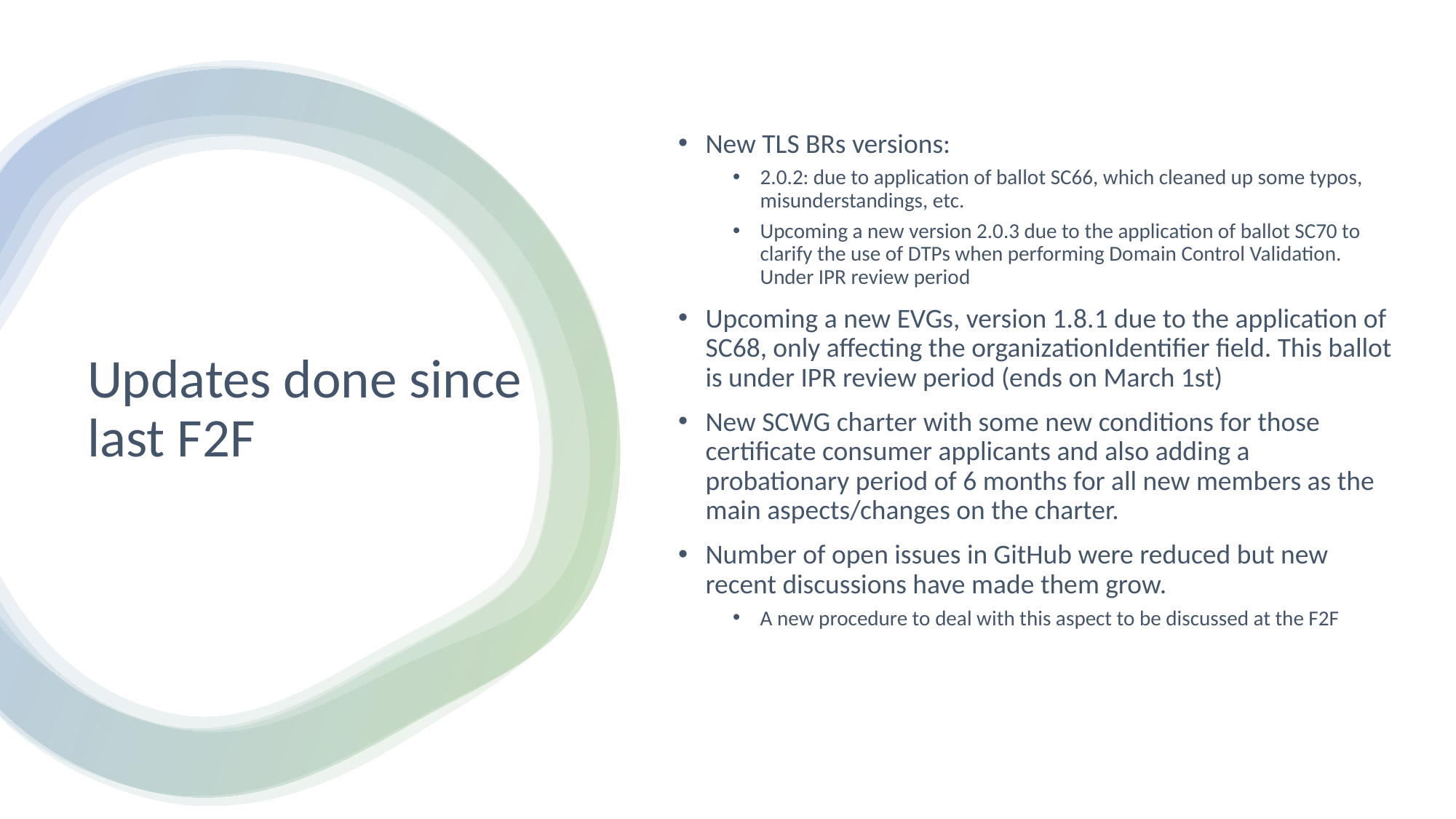

New TLS BRs versions:
2.0.2: due to application of ballot SC66, which cleaned up some typos, misunderstandings, etc.
Upcoming a new version 2.0.3 due to the application of ballot SC70 to clarify the use of DTPs when performing Domain Control Validation. Under IPR review period
Upcoming a new EVGs, version 1.8.1 due to the application of SC68, only affecting the organizationIdentifier field. This ballot is under IPR review period (ends on March 1st)
New SCWG charter with some new conditions for those certificate consumer applicants and also adding a probationary period of 6 months for all new members as the main aspects/changes on the charter.
Number of open issues in GitHub were reduced but new recent discussions have made them grow.
A new procedure to deal with this aspect to be discussed at the F2F

# Updates done since last F2F